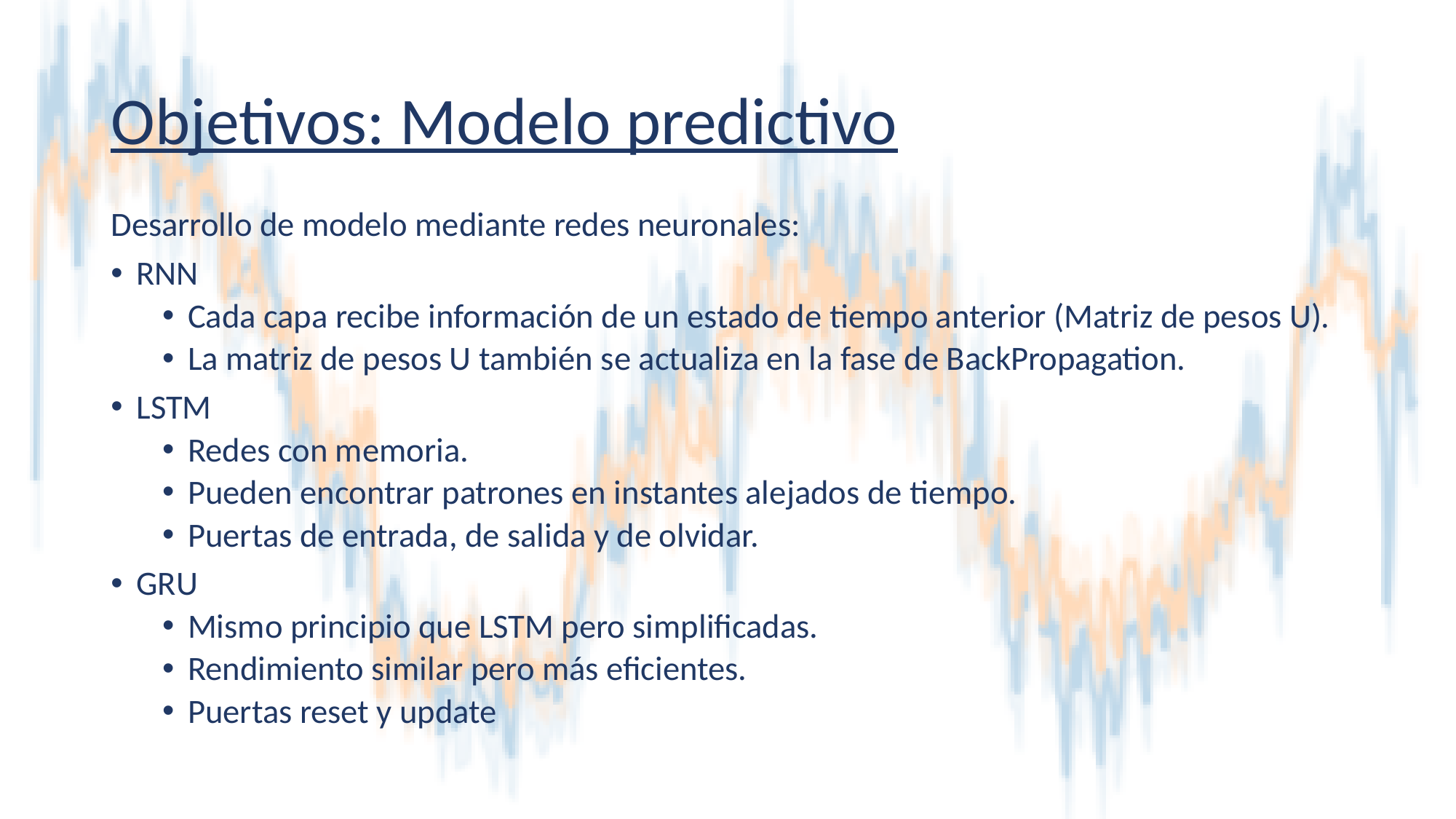

# Objetivos: Modelo predictivo
Desarrollo de modelo mediante redes neuronales:
RNN
Cada capa recibe información de un estado de tiempo anterior (Matriz de pesos U).
La matriz de pesos U también se actualiza en la fase de BackPropagation.
LSTM
Redes con memoria.
Pueden encontrar patrones en instantes alejados de tiempo.
Puertas de entrada, de salida y de olvidar.
GRU
Mismo principio que LSTM pero simplificadas.
Rendimiento similar pero más eficientes.
Puertas reset y update